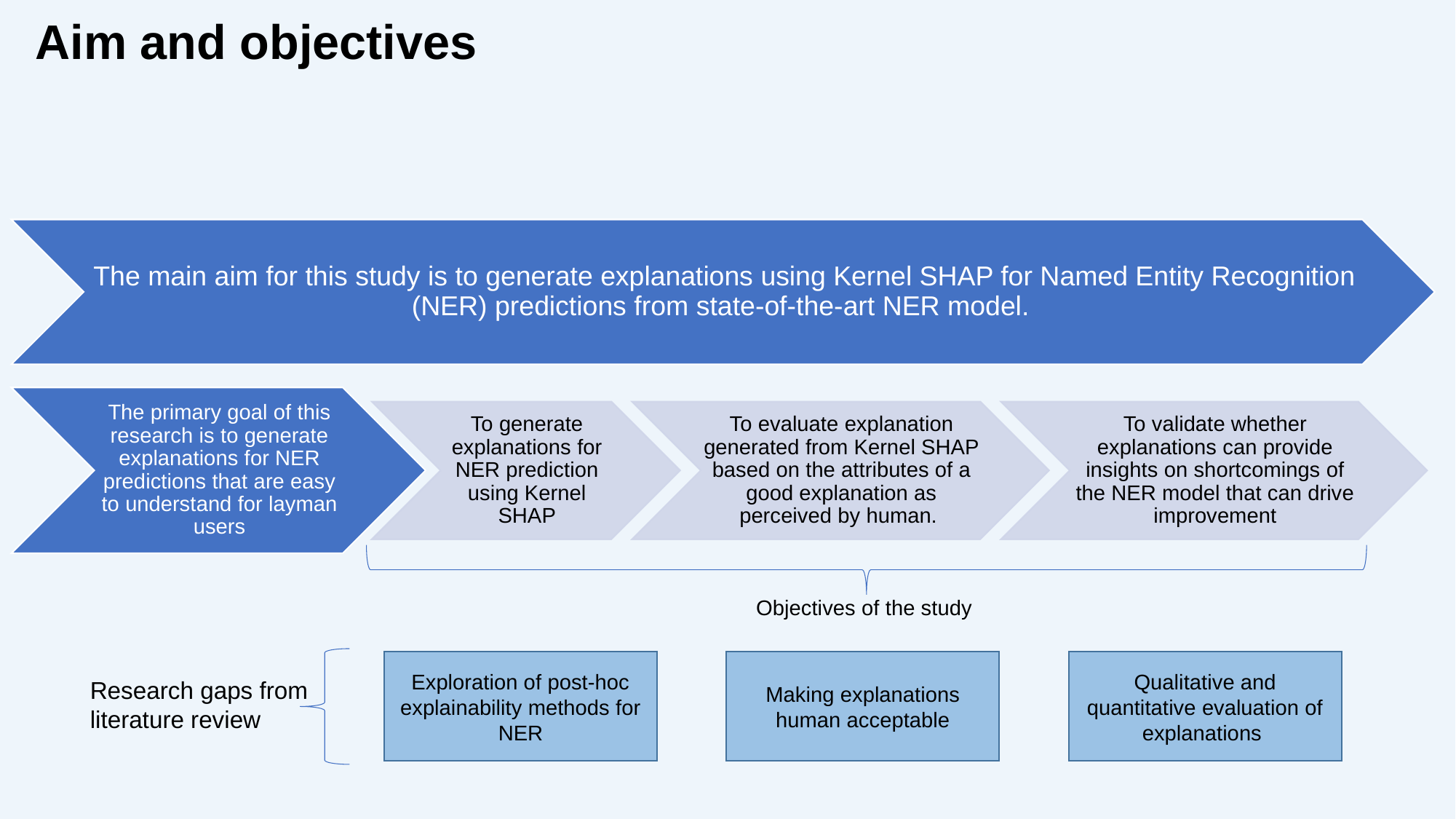

# Aim and objectives

The main aim for this study is to generate explanations using Kernel SHAP for Named Entity Recognition (NER) predictions from state-of-the-art NER model.
The primary goal of this research is to generate explanations for NER predictions that are easy to understand for layman users
To generate explanations for NER prediction using Kernel SHAP
To evaluate explanation generated from Kernel SHAP based on the attributes of a good explanation as perceived by human.
To validate whether explanations can provide insights on shortcomings of the NER model that can drive improvement
Objectives of the study

Exploration of post-hoc explainability methods for NER
Making explanations human acceptable
Qualitative and quantitative evaluation of explanations
Research gaps from literature review